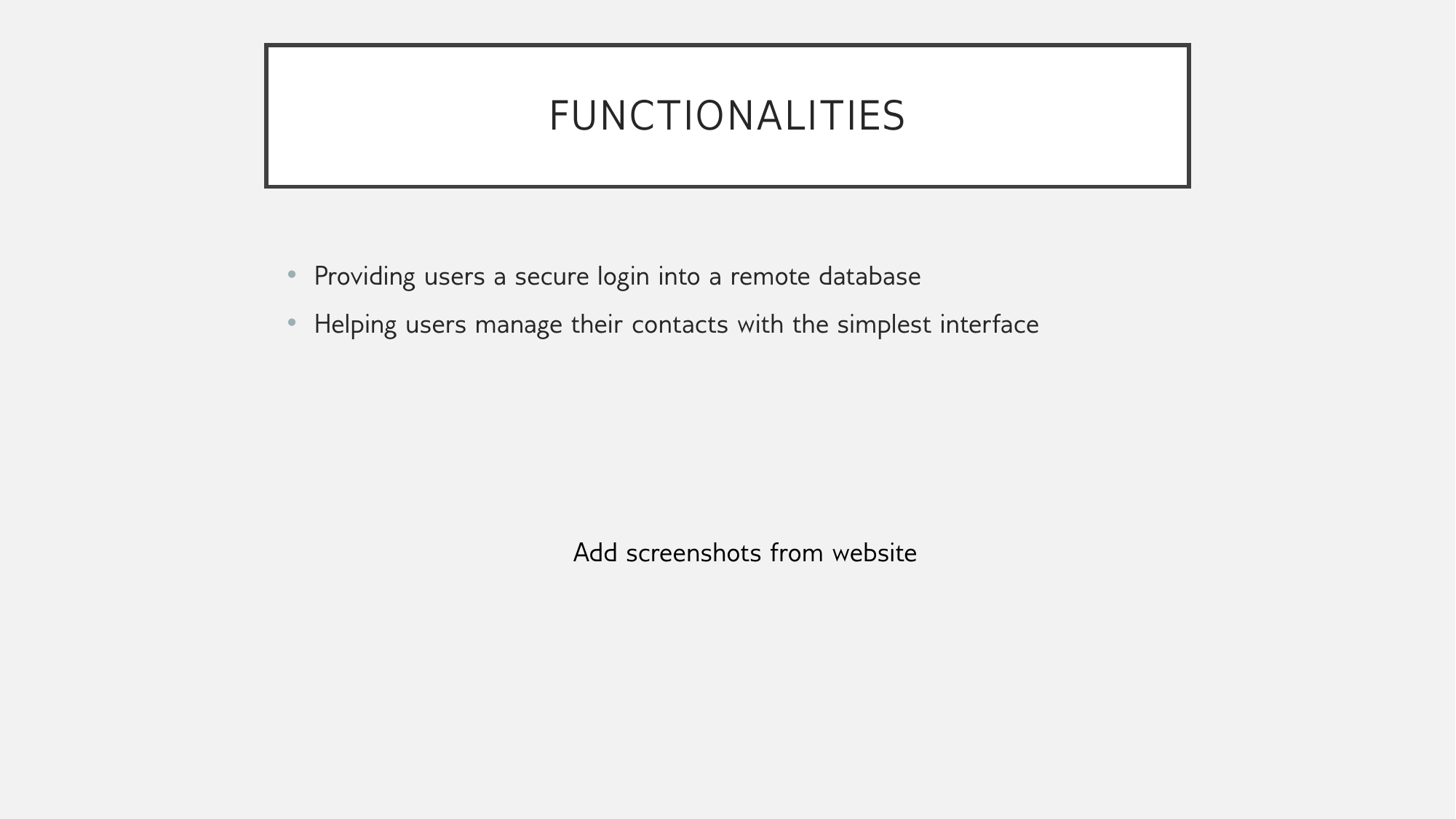

# Functionalities
Providing users a secure login into a remote database
Helping users manage their contacts with the simplest interface

Add screenshots from website